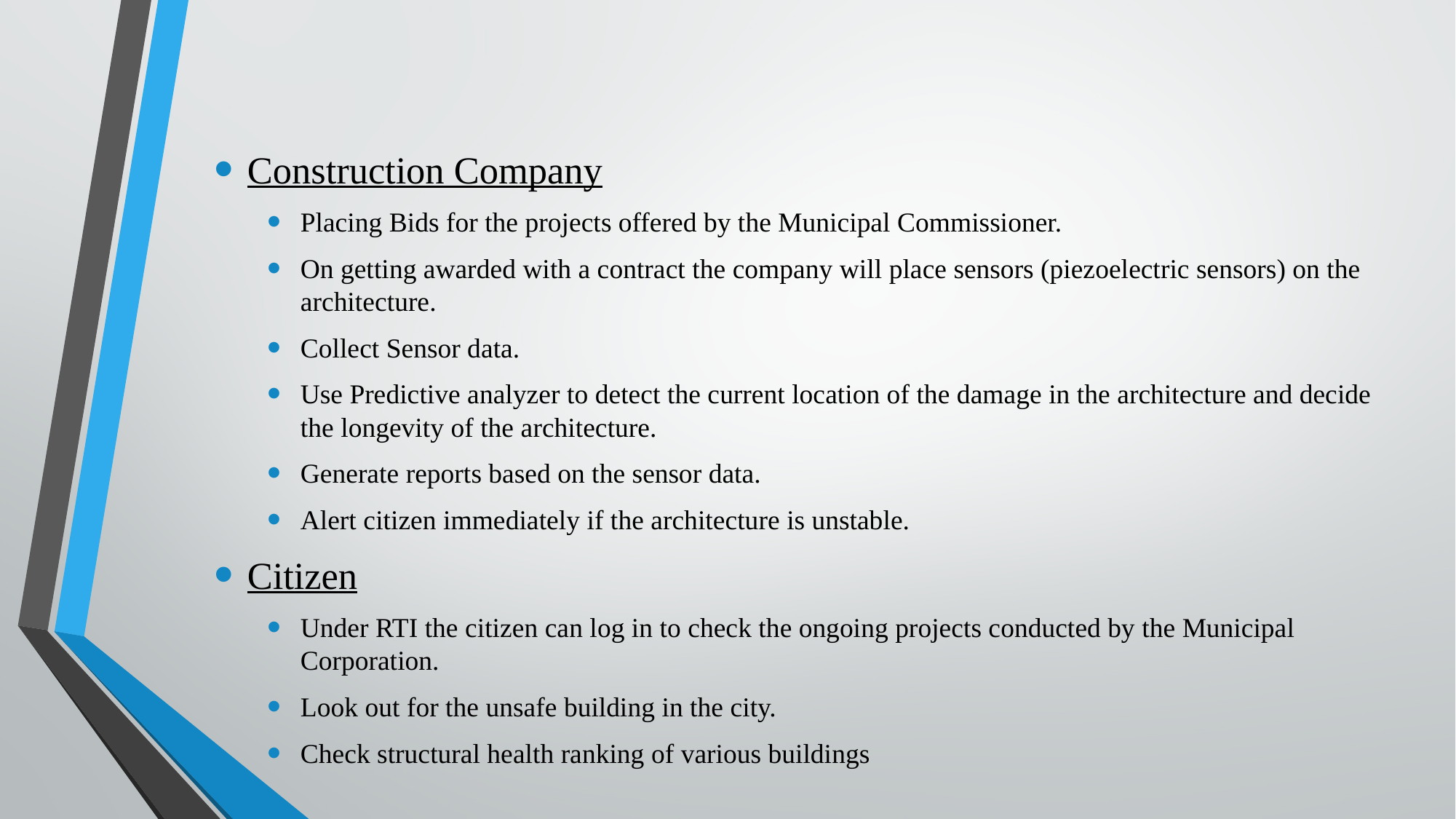

Construction Company
Placing Bids for the projects offered by the Municipal Commissioner.
On getting awarded with a contract the company will place sensors (piezoelectric sensors) on the architecture.
Collect Sensor data.
Use Predictive analyzer to detect the current location of the damage in the architecture and decide the longevity of the architecture.
Generate reports based on the sensor data.
Alert citizen immediately if the architecture is unstable.
Citizen
Under RTI the citizen can log in to check the ongoing projects conducted by the Municipal Corporation.
Look out for the unsafe building in the city.
Check structural health ranking of various buildings